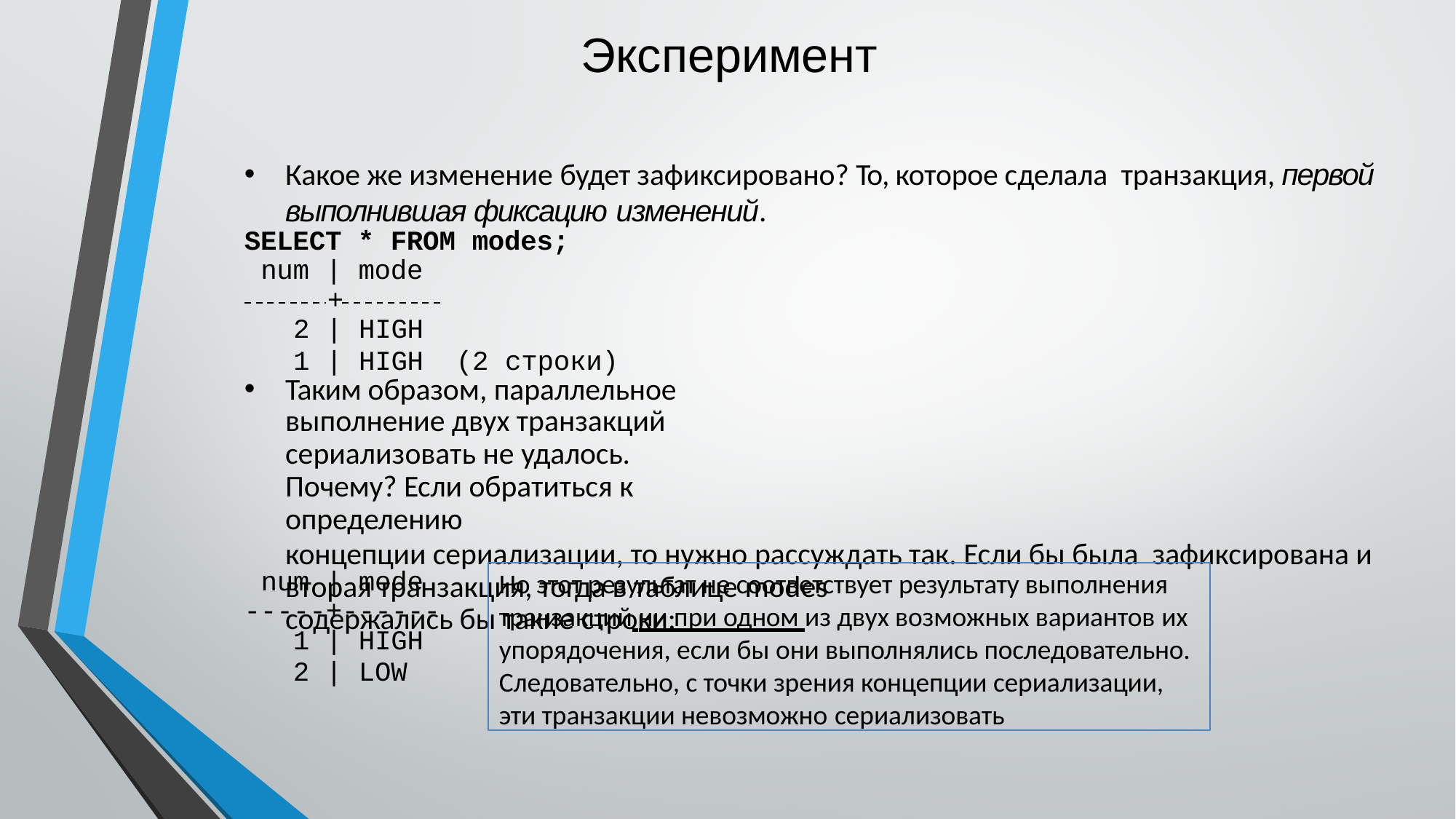

Эксперимент
Какое же изменение будет зафиксировано? То, которое сделала  транзакция, первой выполнившая фиксацию изменений.
SELECT * FROM modes;
num | mode
 	+
2 | HIGH
1 | HIGH  (2 строки)
Таким образом, параллельное выполнение двух транзакций
сериализовать не удалось. Почему? Если обратиться к определению
концепции сериализации, то нужно рассуждать так. Если бы была  зафиксирована и вторая транзакция, тогда в таблице modes
содержались бы такие строки:

Но этот результат не соответствует результату выполнения  транзакций ни при одном из двух возможных вариантов их  упорядочения, если бы они выполнялись последовательно.  Следовательно, с точки зрения концепции сериализации,  эти транзакции невозможно сериализовать
num | mode
-----+------
| HIGH
| LOW